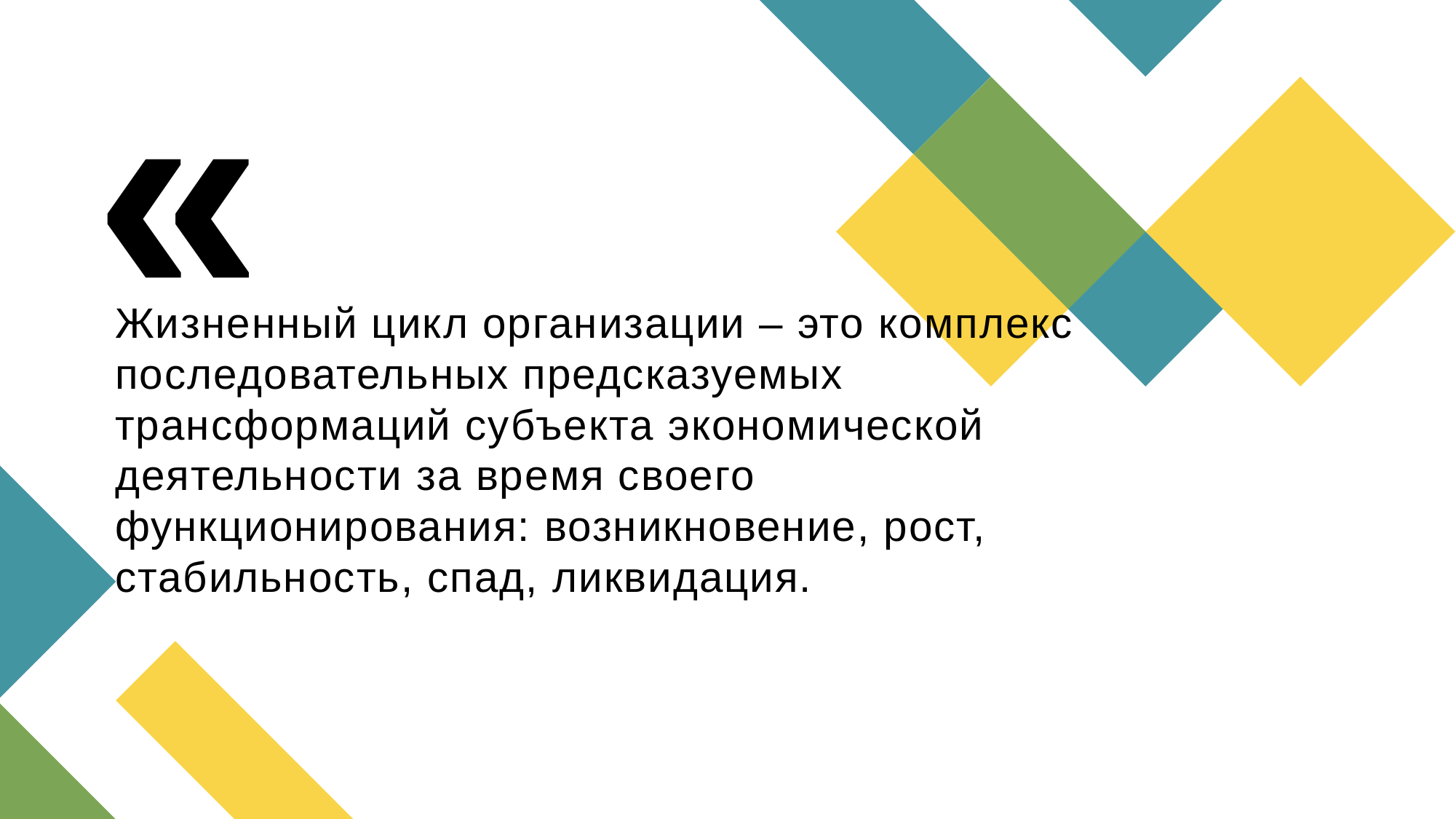

# Жизненный цикл организации – это комплекс последовательных предсказуемых трансформаций субъекта экономической деятельности за время своего функционирования: возникновение, рост, стабильность, спад, ликвидация.